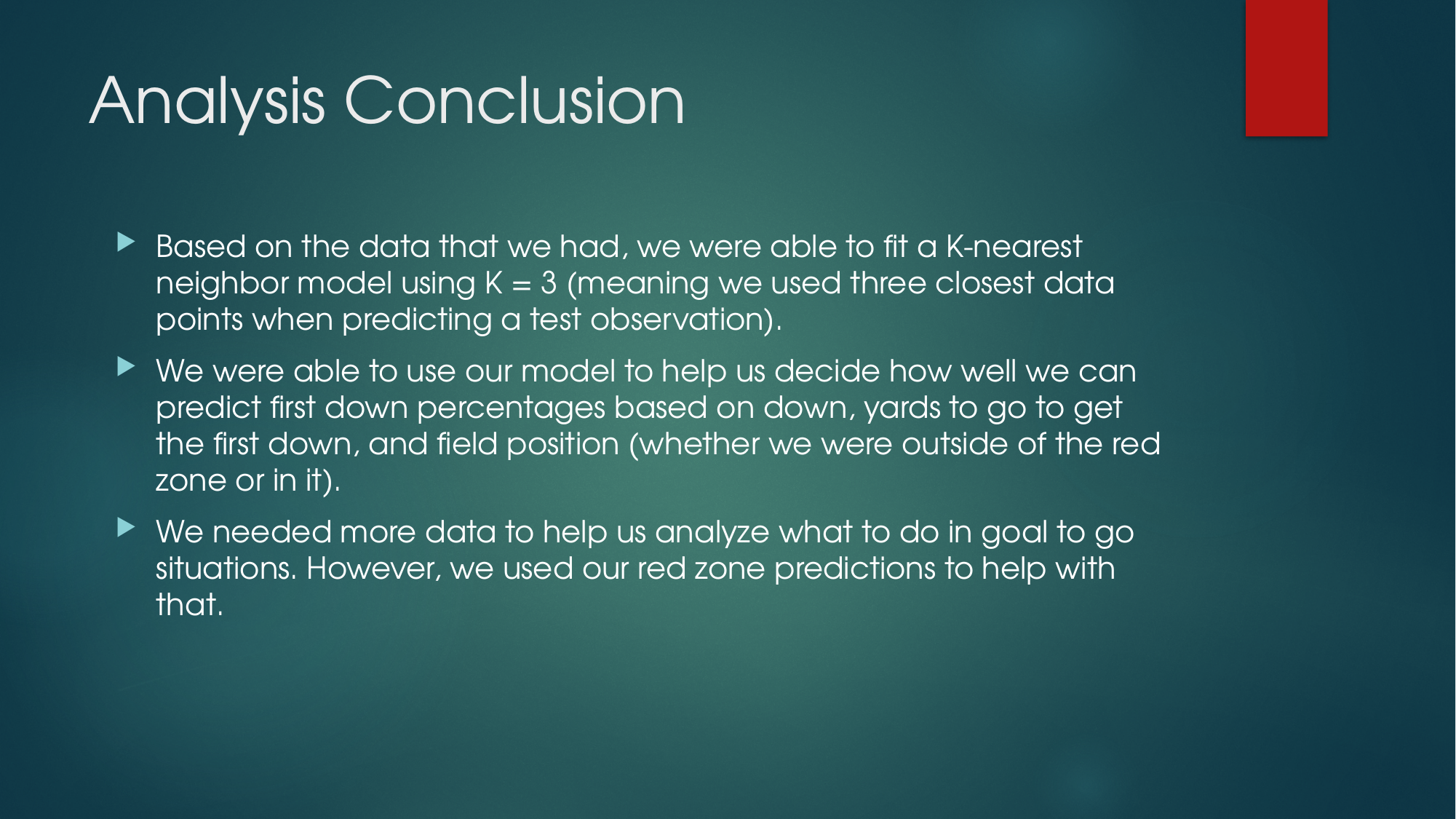

# Analysis Conclusion
Based on the data that we had, we were able to fit a K-nearest neighbor model using K = 3 (meaning we used three closest data points when predicting a test observation).
We were able to use our model to help us decide how well we can predict first down percentages based on down, yards to go to get the first down, and field position (whether we were outside of the red zone or in it).
We needed more data to help us analyze what to do in goal to go situations. However, we used our red zone predictions to help with that.